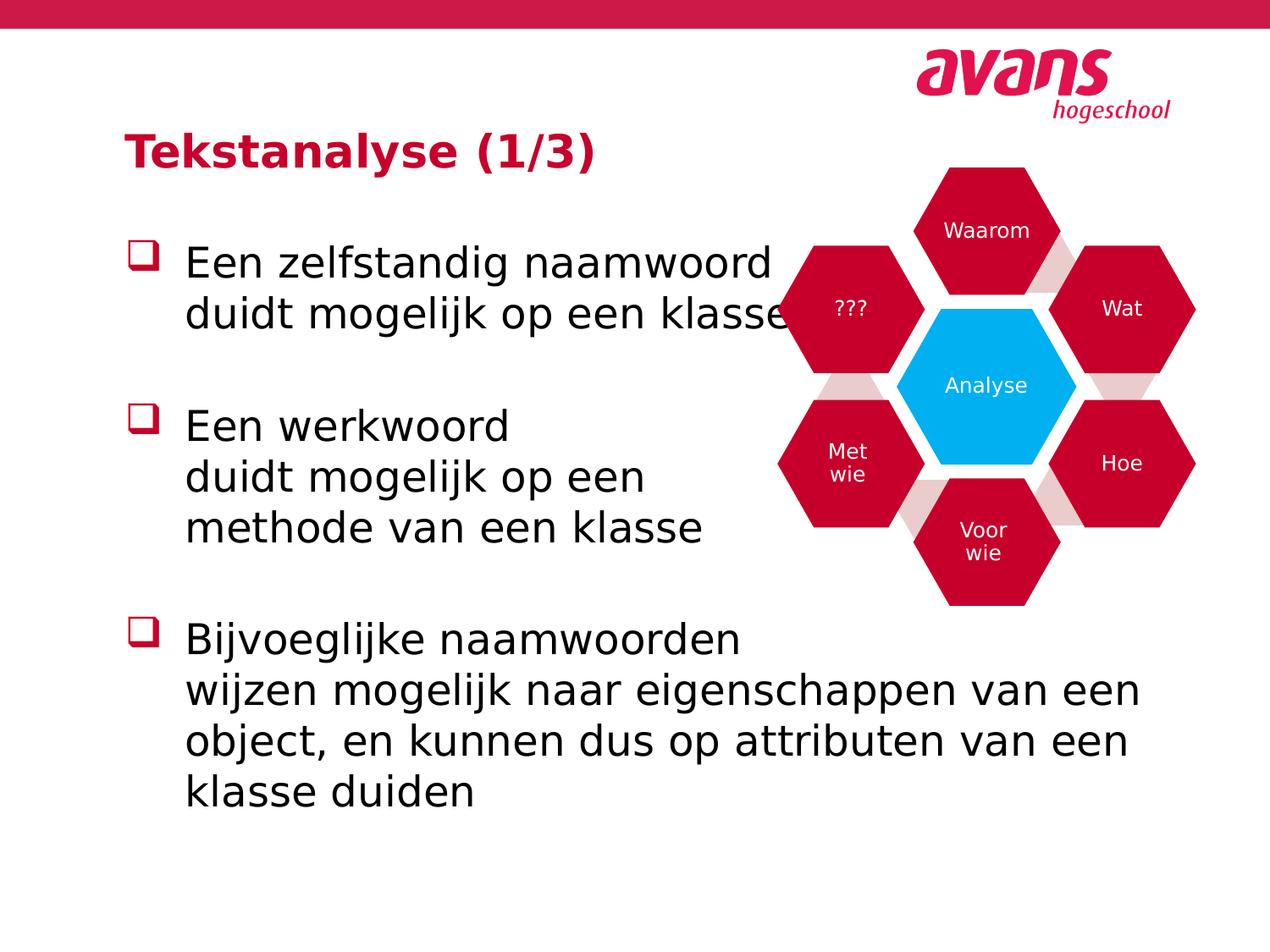

# Tekstanalyse (1/3)
Analyse
Waarom
Wat
Hoe
Voor
wie
Met
wie
???
Een zelfstandig naamwoord
duidt mogelijk op een klasse
Een werkwoord
duidt mogelijk op een
methode van een klasse
Bijvoeglijke naamwoorden
wijzen mogelijk naar eigenschappen van een object, en kunnen dus op attributen van een klasse duiden